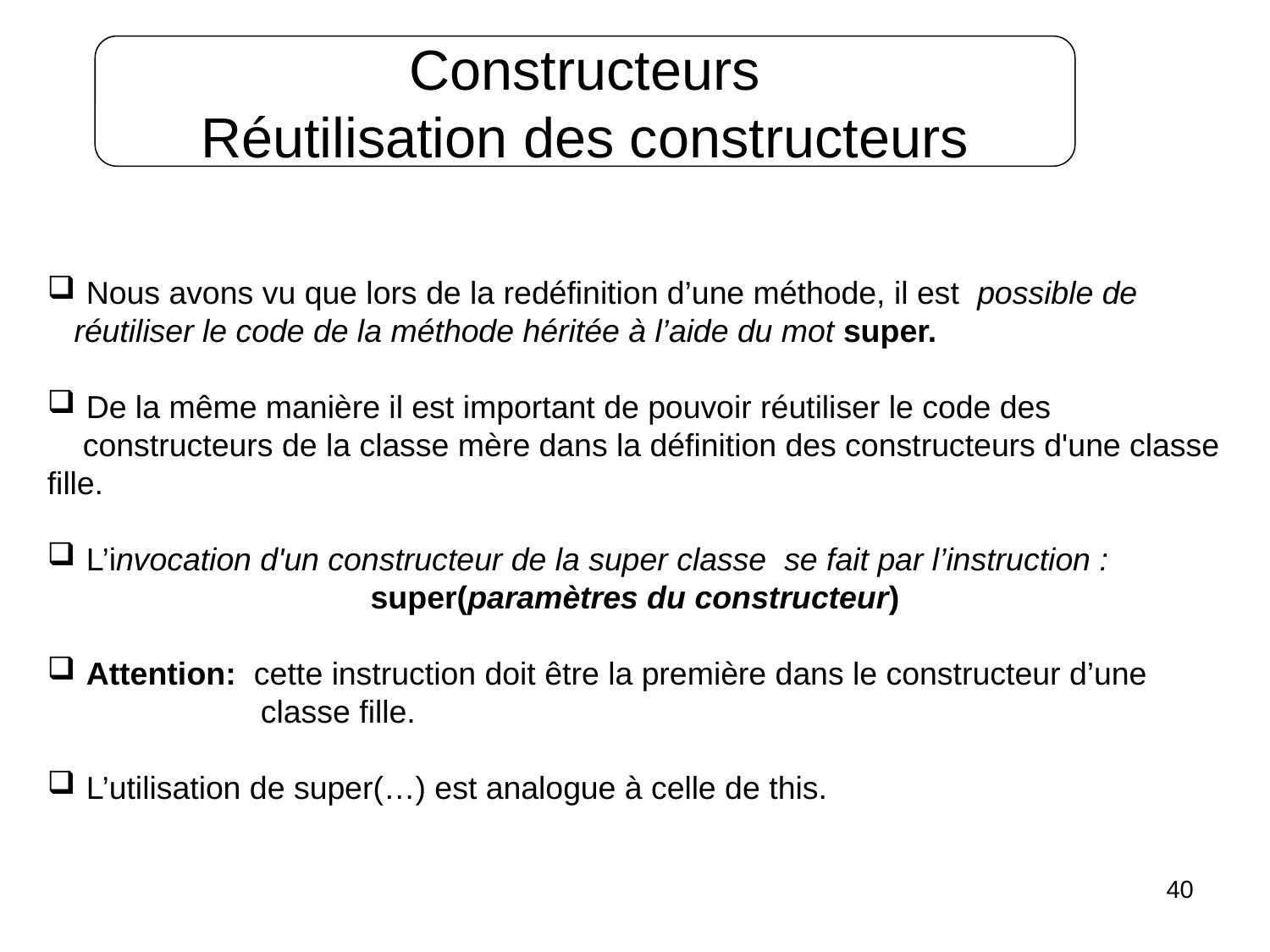

Constructeurs
Réutilisation des constructeurs
 Nous avons vu que lors de la redéfinition d’une méthode, il est  possible de
   réutiliser le code de la méthode héritée à l’aide du mot super.

 De la même manière il est important de pouvoir réutiliser le code des
    constructeurs de la classe mère dans la définition des constructeurs d'une classe fille.

 L’invocation d'un constructeur de la super classe  se fait par l’instruction :
super(paramètres du constructeur)

 Attention:  cette instruction doit être la première dans le constructeur d’une
                        classe fille.

 L’utilisation de super(…) est analogue à celle de this.

40